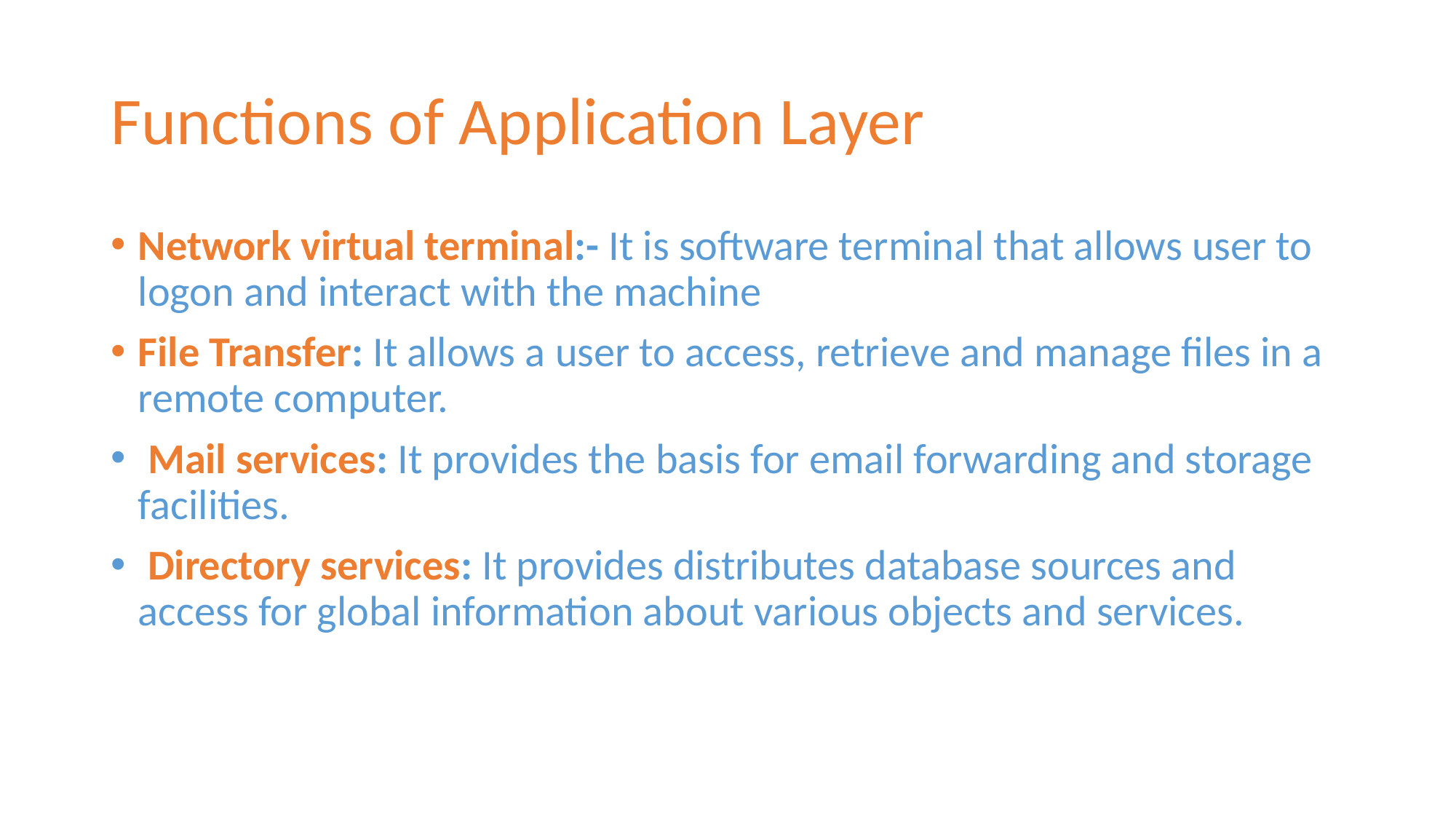

# Functions of Application Layer
Network virtual terminal:- It is software terminal that allows user to logon and interact with the machine
File Transfer: It allows a user to access, retrieve and manage files in a remote computer.
 Mail services: It provides the basis for email forwarding and storage facilities.
 Directory services: It provides distributes database sources and access for global information about various objects and services.